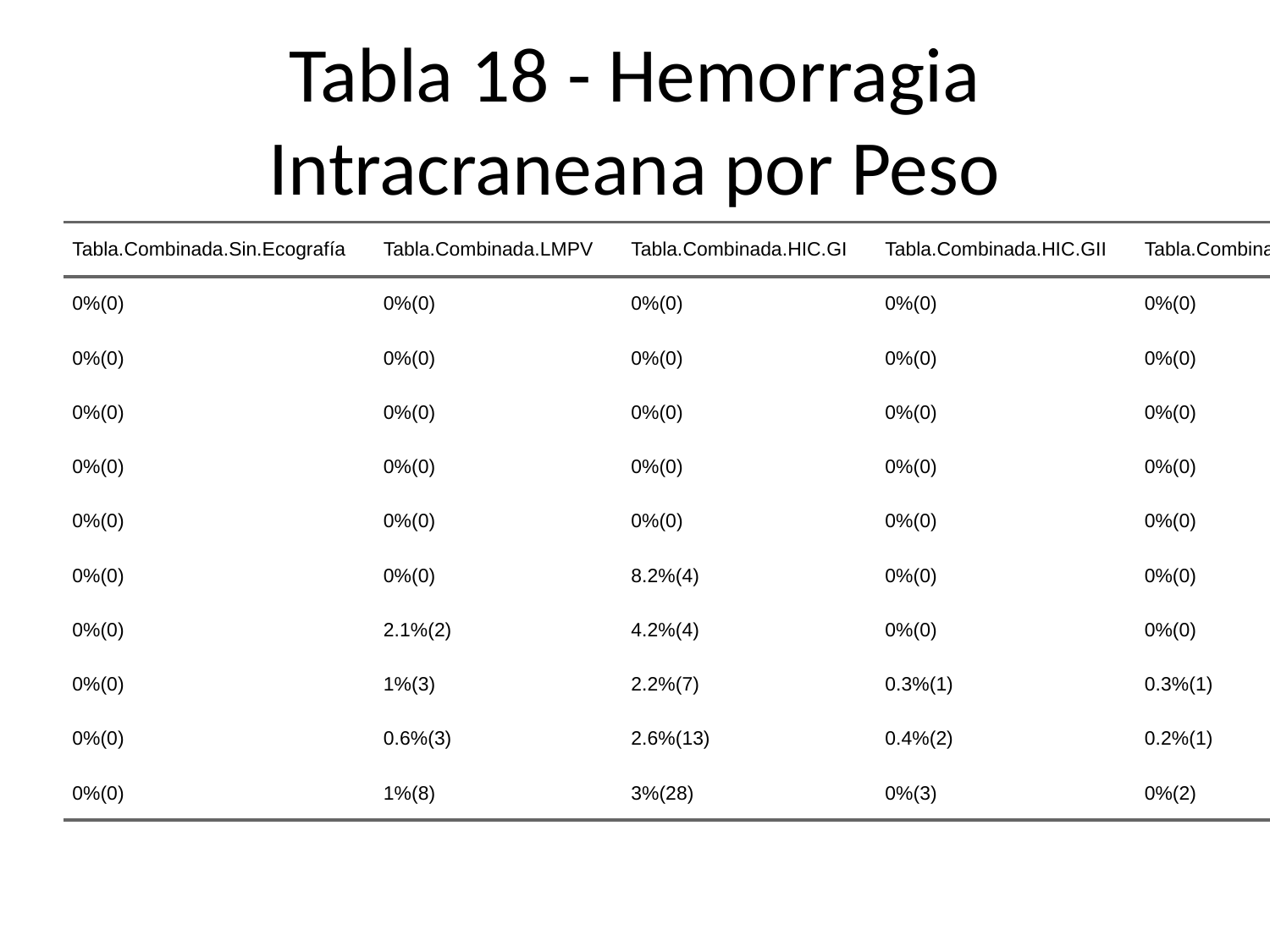

# Tabla 18 - Hemorragia Intracraneana por Peso
| Tabla.Combinada.Sin.Ecografía | Tabla.Combinada.LMPV | Tabla.Combinada.HIC.GI | Tabla.Combinada.HIC.GII | Tabla.Combinada.HIC.GIII | Tabla.Combinada.Normal | Tabla.Combinada.Total |
| --- | --- | --- | --- | --- | --- | --- |
| 0%(0) | 0%(0) | 0%(0) | 0%(0) | 0%(0) | 0%(0) | 0%(0) |
| 0%(0) | 0%(0) | 0%(0) | 0%(0) | 0%(0) | 0%(0) | 0%(0) |
| 0%(0) | 0%(0) | 0%(0) | 0%(0) | 0%(0) | 0%(0) | 0%(0) |
| 0%(0) | 0%(0) | 0%(0) | 0%(0) | 0%(0) | 0%(0) | 0%(0) |
| 0%(0) | 0%(0) | 0%(0) | 0%(0) | 0%(0) | 0%(0) | 0%(0) |
| 0%(0) | 0%(0) | 8.2%(4) | 0%(0) | 0%(0) | 91.8%(45) | 5%(49) |
| 0%(0) | 2.1%(2) | 4.2%(4) | 0%(0) | 0%(0) | 93.8%(90) | 10%(96) |
| 0%(0) | 1%(3) | 2.2%(7) | 0.3%(1) | 0.3%(1) | 96.2%(300) | 32%(312) |
| 0%(0) | 0.6%(3) | 2.6%(13) | 0.4%(2) | 0.2%(1) | 96.2%(487) | 53%(506) |
| 0%(0) | 1%(8) | 3%(28) | 0%(3) | 0%(2) | 96%(922) | 100%(963) |